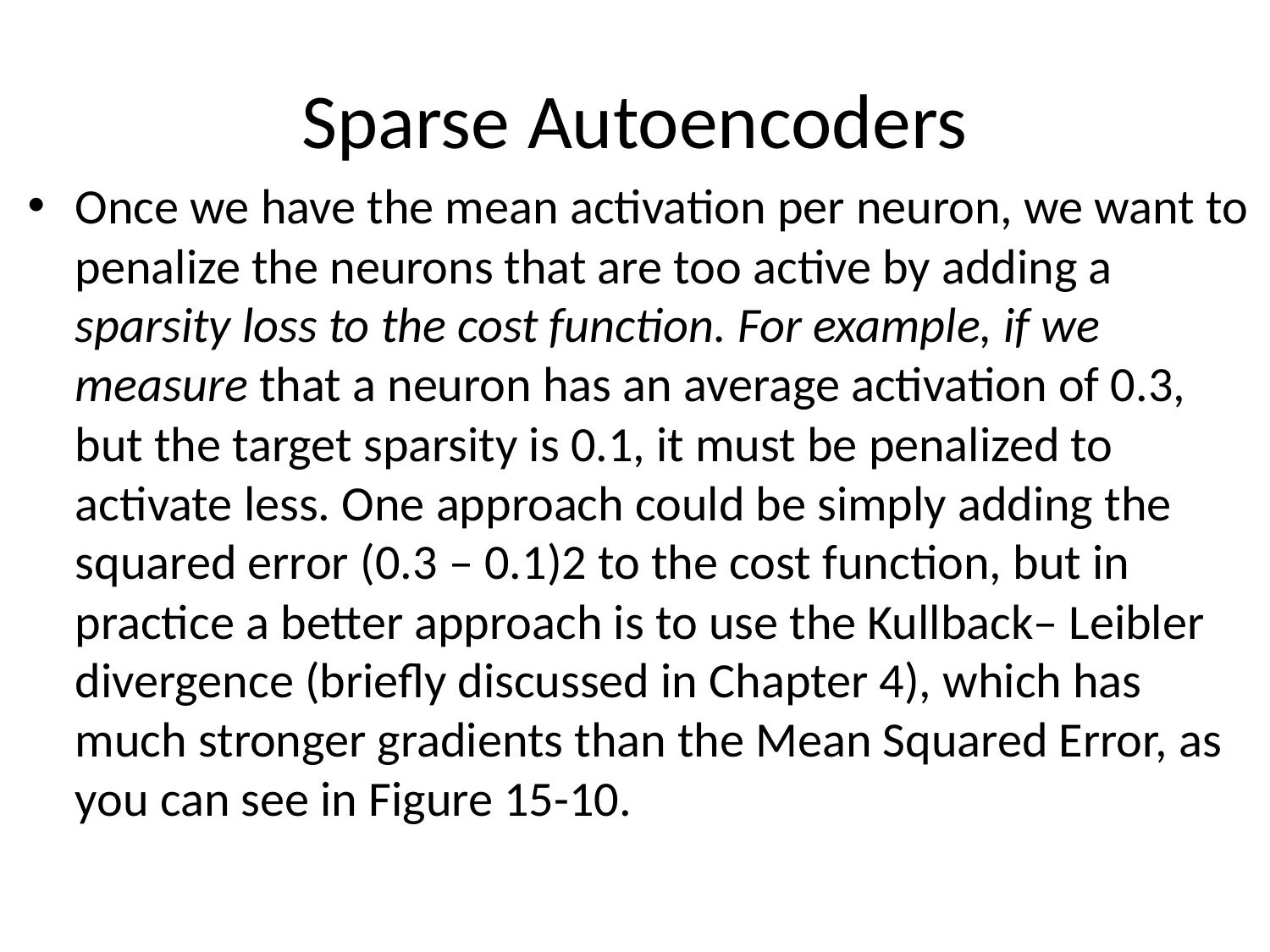

# Sparse Autoencoders
Once we have the mean activation per neuron, we want to penalize the neurons that are too active by adding a sparsity loss to the cost function. For example, if we measure that a neuron has an average activation of 0.3, but the target sparsity is 0.1, it must be penalized to activate less. One approach could be simply adding the squared error (0.3 – 0.1)2 to the cost function, but in practice a better approach is to use the Kullback– Leibler divergence (briefly discussed in Chapter 4), which has much stronger gradients than the Mean Squared Error, as you can see in Figure 15-10.